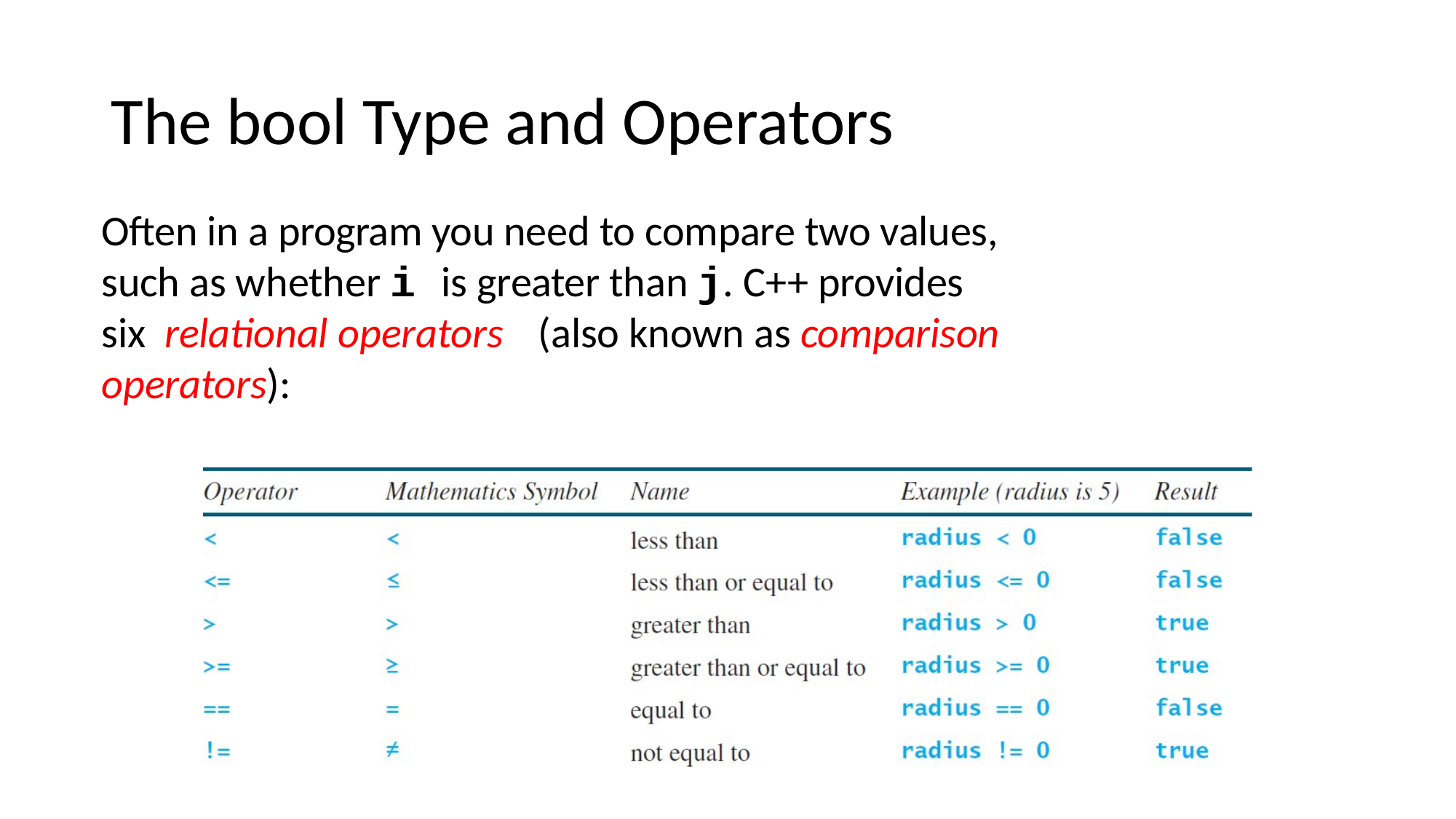

# The bool Type and Operators
Often in a program you need to compare two values,  such as whether i is greater than j. C++ provides six  relational operators	(also known as comparison  operators):